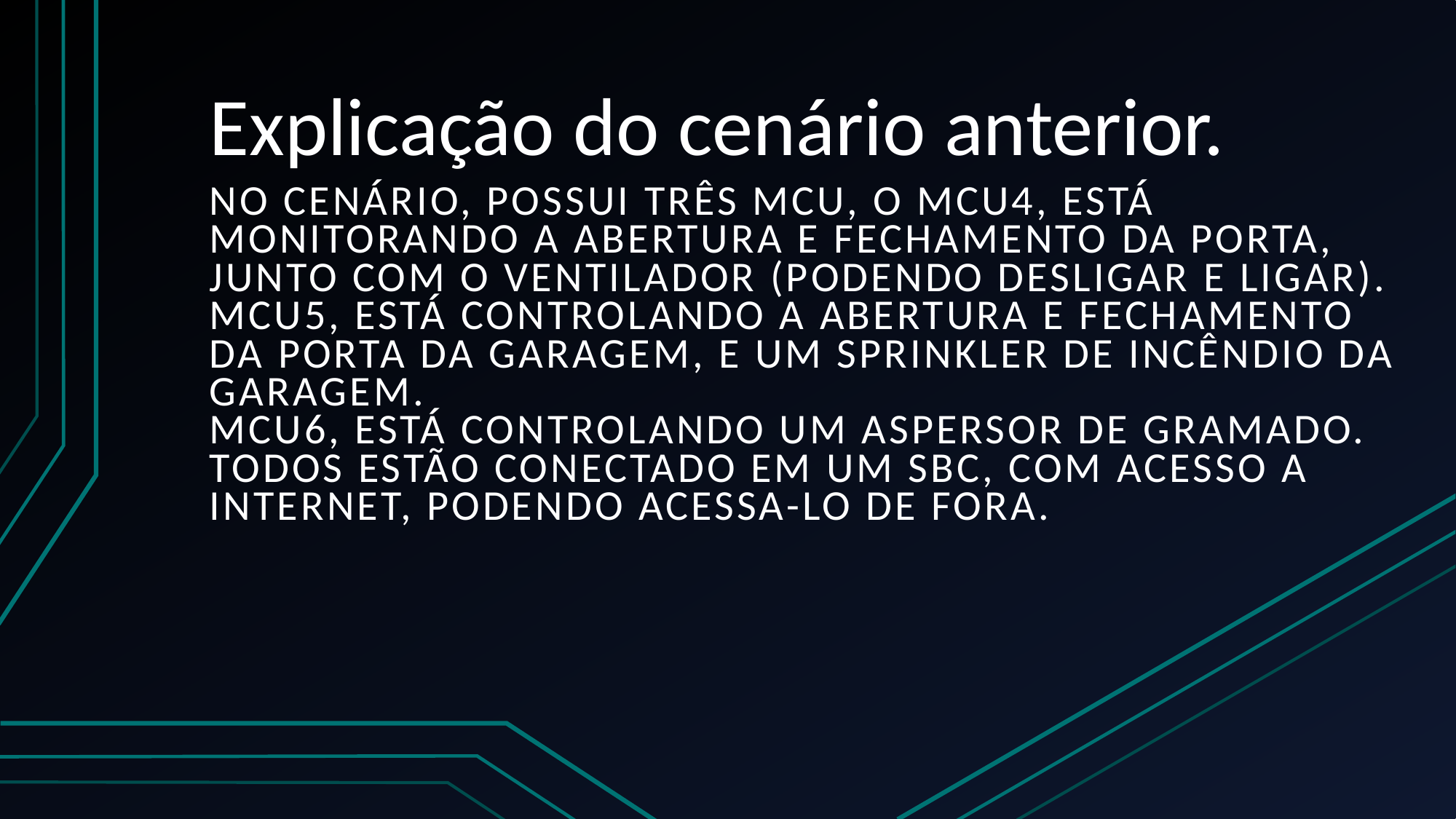

Explicação do cenário anterior.
No cenário, possui três mcu, o mcu4, está monitorando a abertura e fechamento da porta, junto com o ventilador (podendo desligar e ligar).
Mcu5, está controlando a abertura e fechamento da porta da garagem, e um sprinkler de incêndio da garagem.
Mcu6, está controlando um aspersor de gramado.
Todos estão conectado em um sbc, com acesso a internet, podendo acessa-lo de fora.